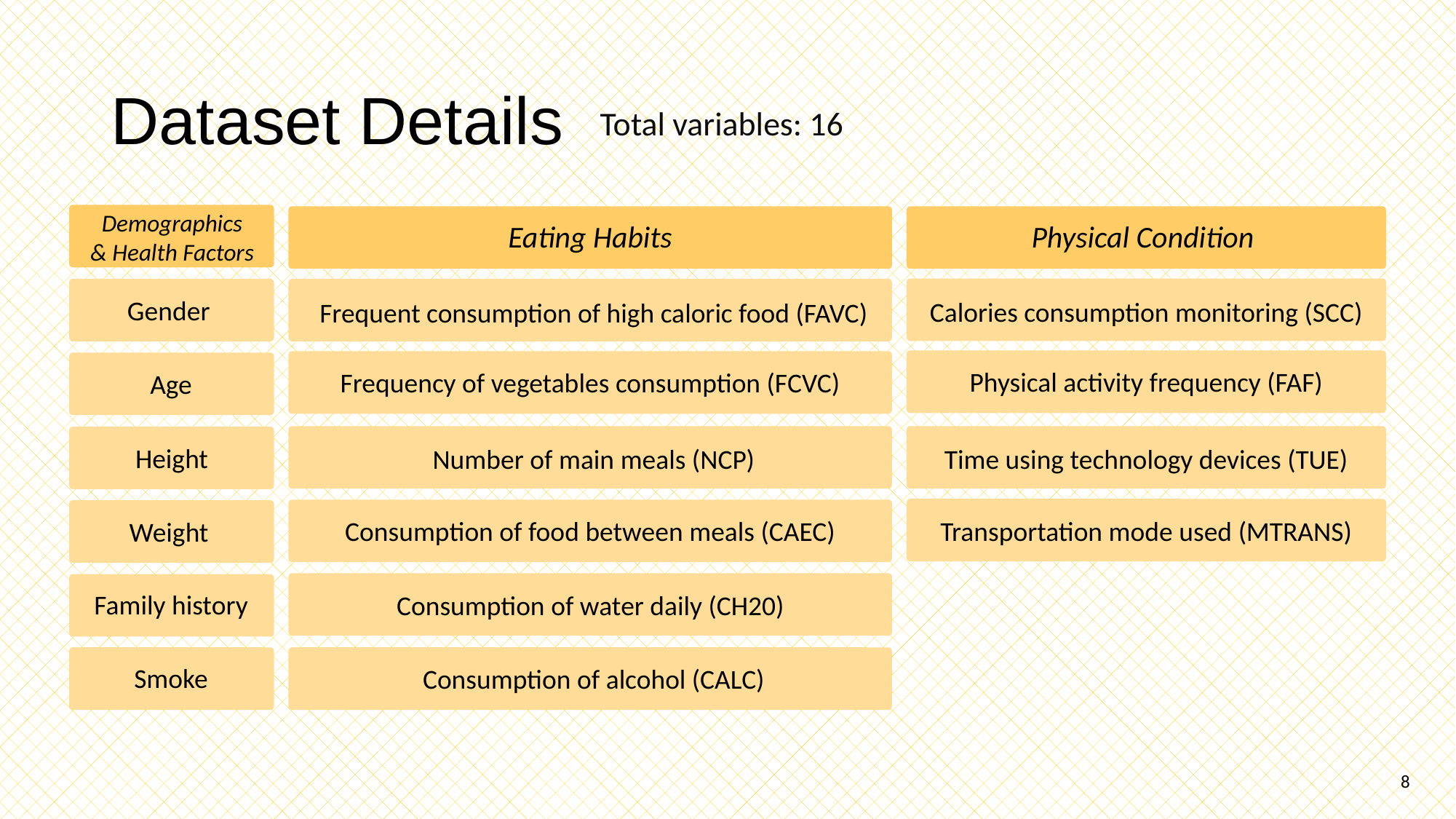

# Dataset Details
Total variables: 16
Demographics
& Health Factors

Eating Habits

Physical Condition

Gender

Frequent consumption of high caloric food (FAVC)
Calories consumption monitoring (SCC)

Frequency of vegetables consumption (FCVC)

Age
Physical activity frequency (FAF)

Number of main meals (NCP)

Height
Time using technology devices (TUE)

Consumption of food between meals (CAEC)

Weight
Transportation mode used (MTRANS)

Consumption of water daily (CH20)

Family history

Smoke

Consumption of alcohol (CALC)
8